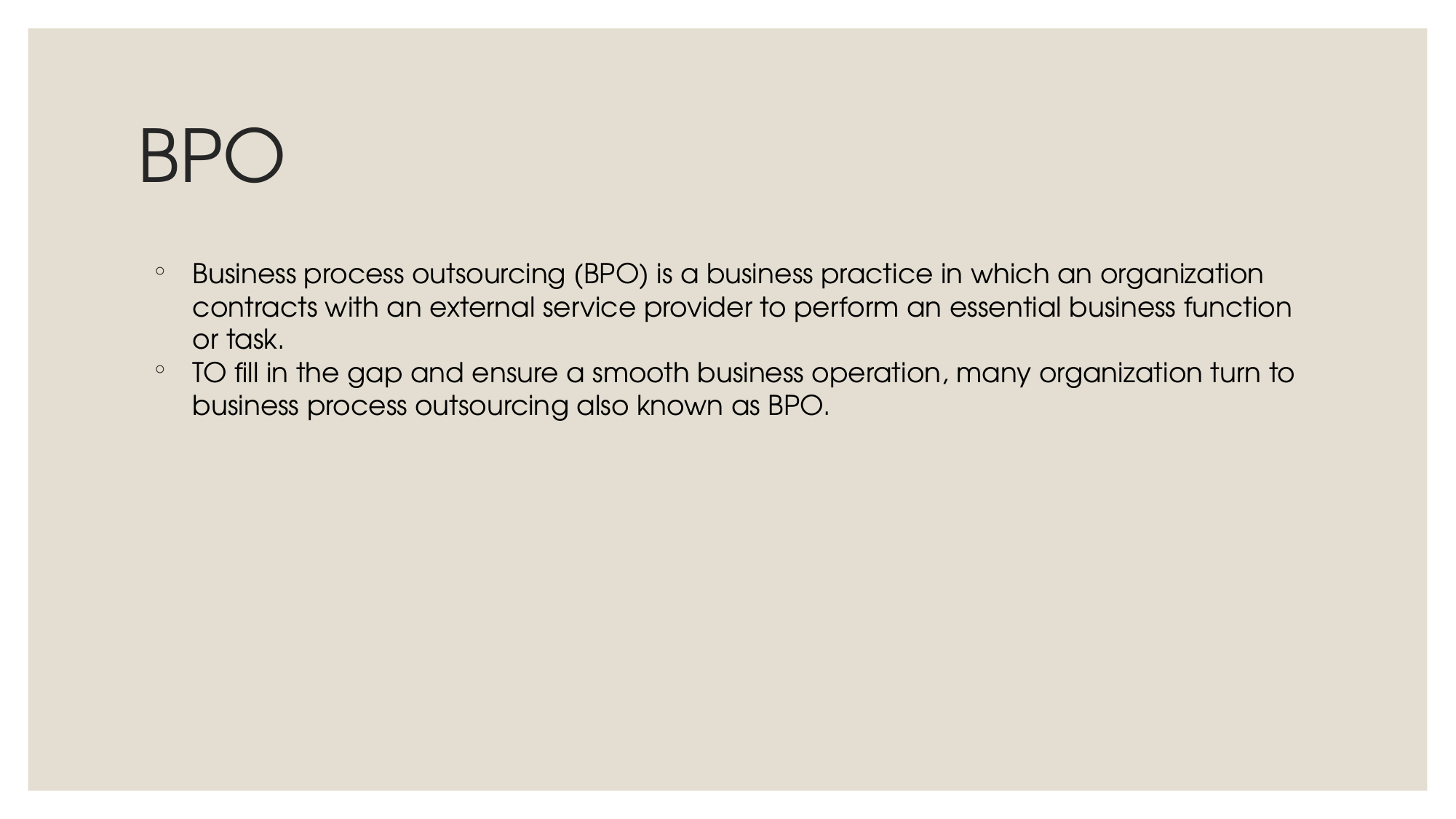

# BPO
Business process outsourcing (BPO) is a business practice in which an organization contracts with an external service provider to perform an essential business function or task.
TO fill in the gap and ensure a smooth business operation, many organization turn to business process outsourcing also known as BPO.